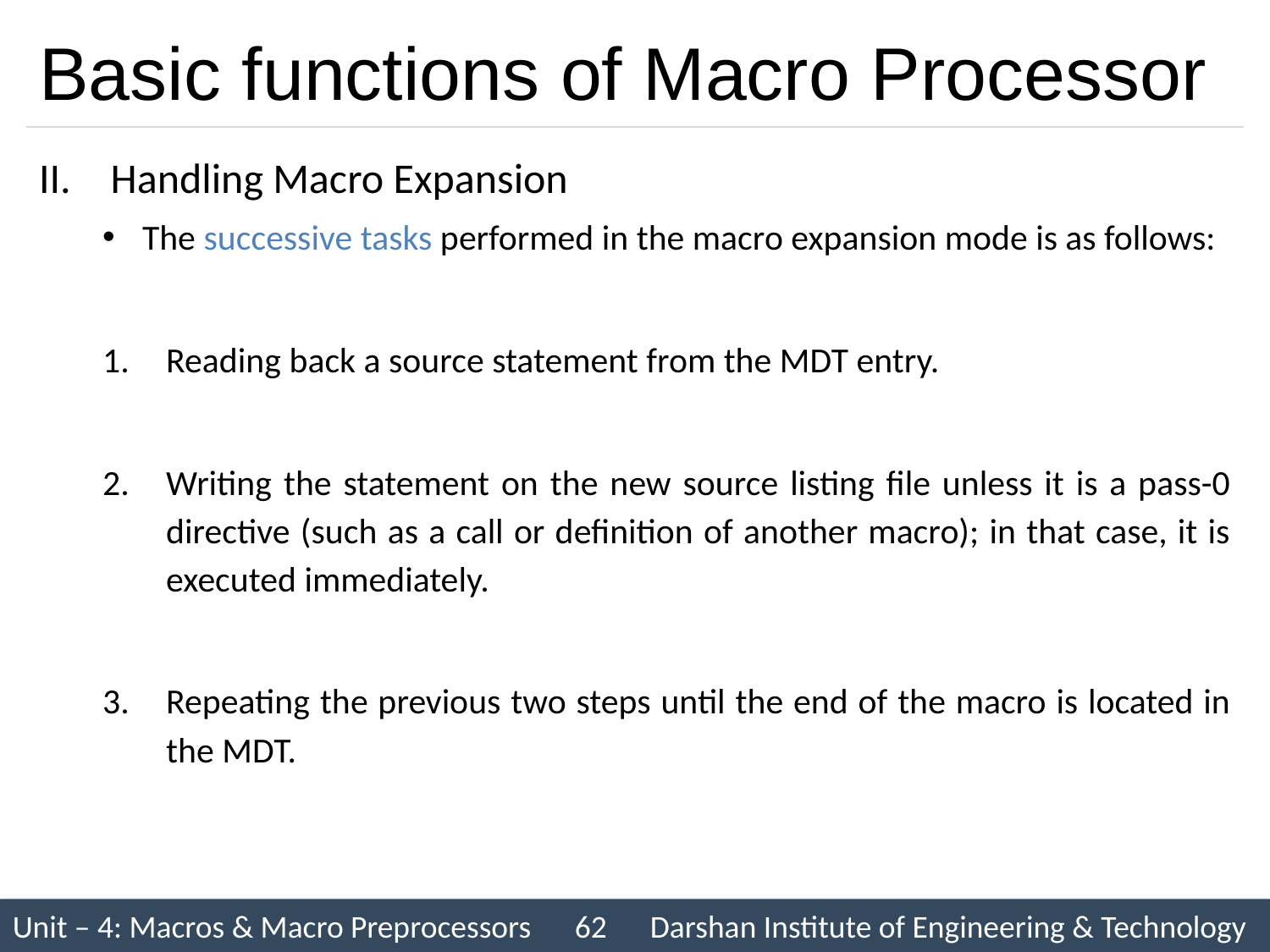

# Basic functions of Macro Processor
Handling Macro Expansion
The successive tasks performed in the macro expansion mode is as follows:

Reading back a source statement from the MDT entry.

Writing the statement on the new source listing file unless it is a pass-0 directive (such as a call or definition of another macro); in that case, it is executed immediately.

Repeating the previous two steps until the end of the macro is located in the MDT.